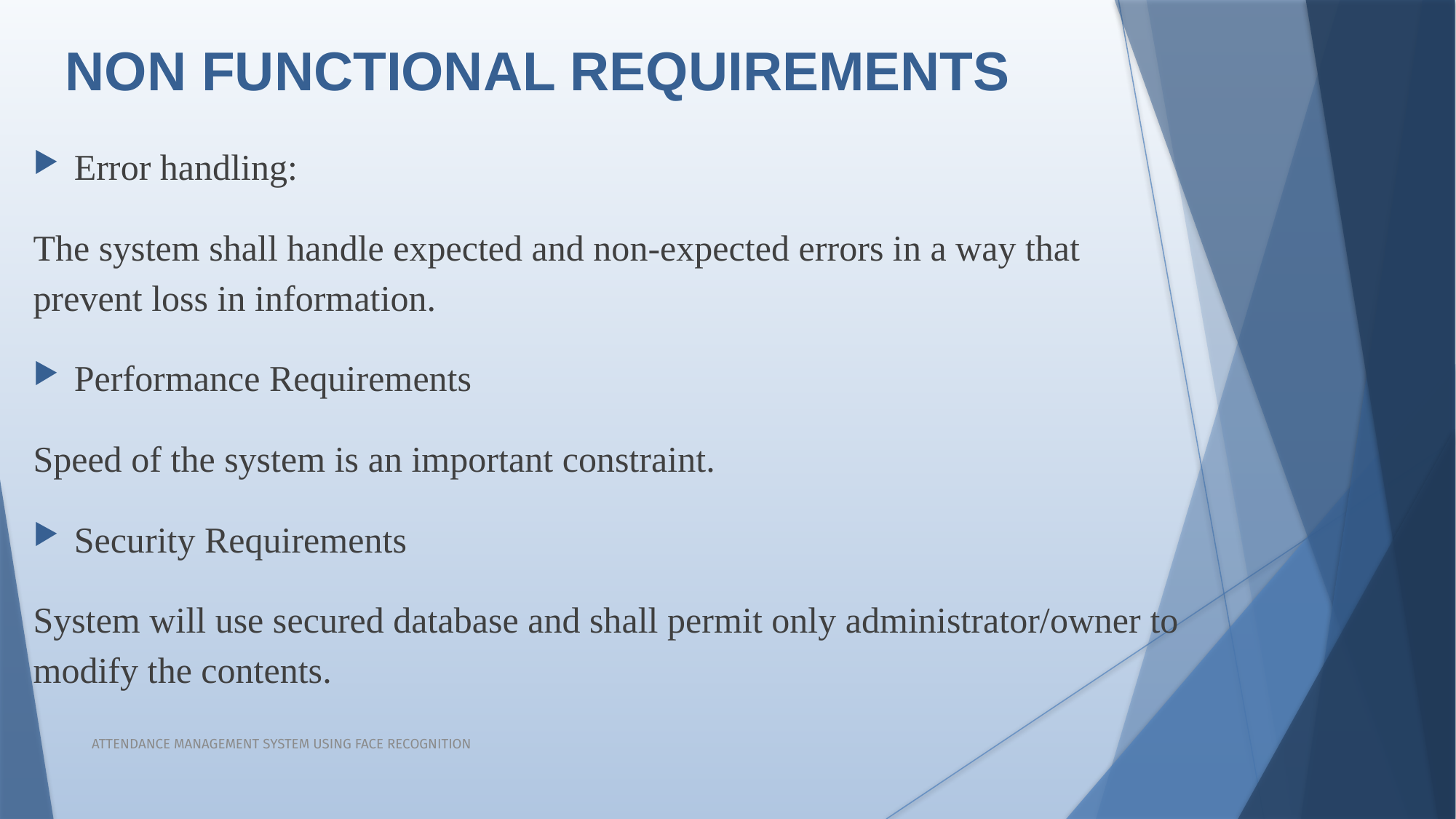

# NON FUNCTIONAL REQUIREMENTS
Error handling:
The system shall handle expected and non-expected errors in a way that prevent loss in information.
Performance Requirements
Speed of the system is an important constraint.
Security Requirements
System will use secured database and shall permit only administrator/owner to modify the contents.

ATTENDANCE MANAGEMENT SYSTEM USING FACE RECOGNITION